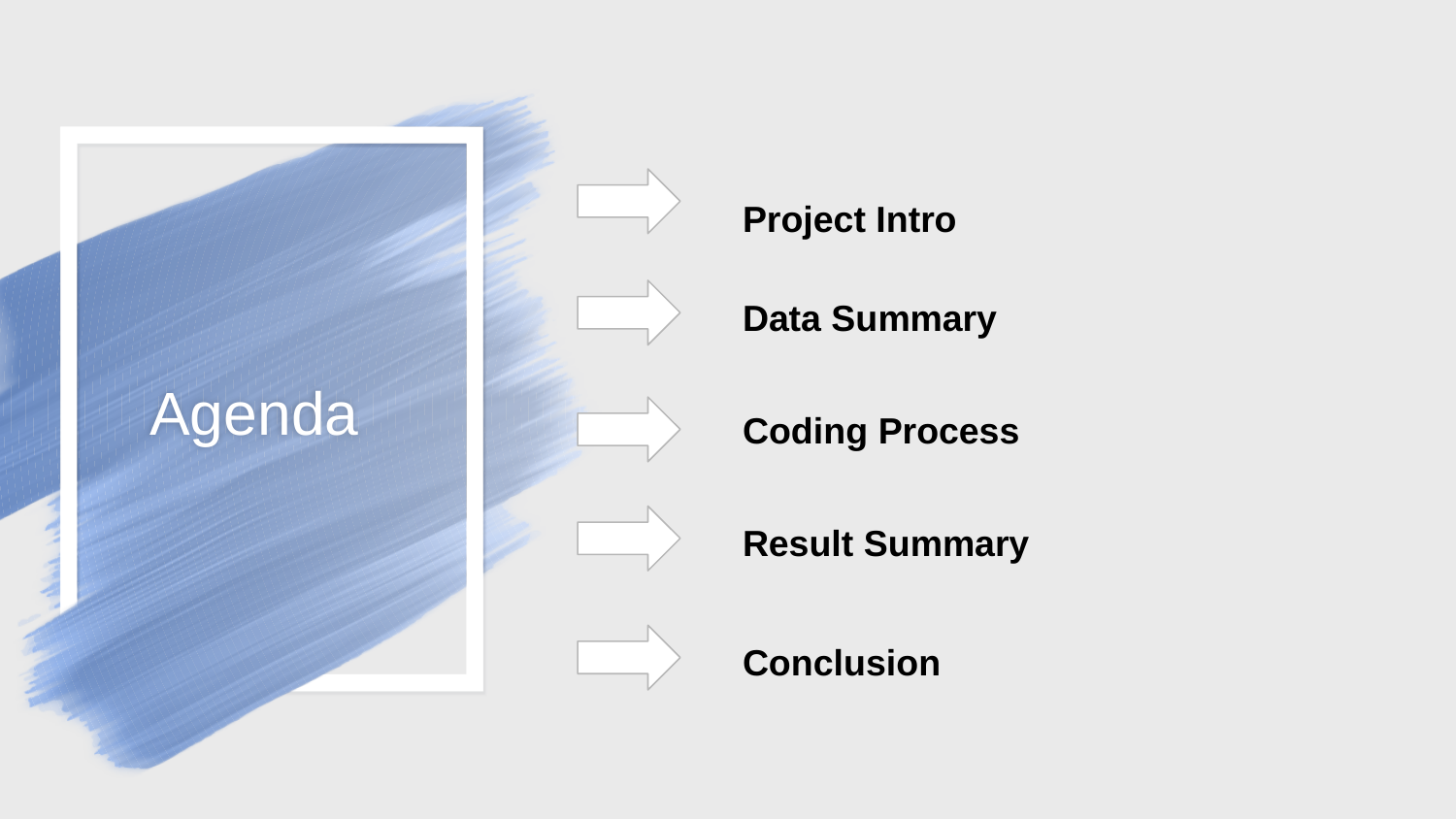

# Agenda

Project Intro

Data Summary
Coding Process

Result Summary

Conclusion